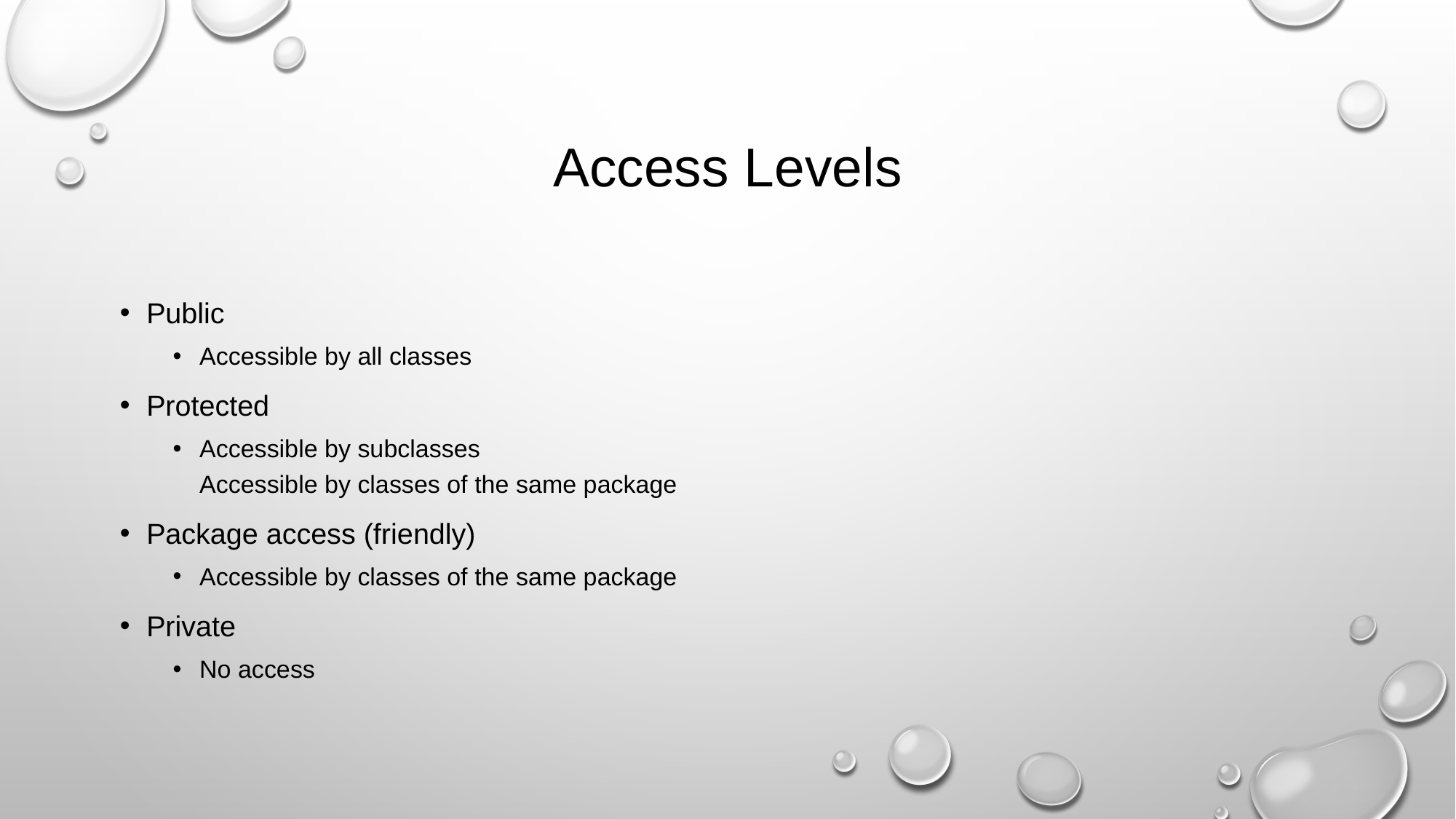

# Access Levels
Public
Accessible by all classes
Protected
Accessible by subclasses
Accessible by classes of the same package
Package access (friendly)
Accessible by classes of the same package
Private
No access